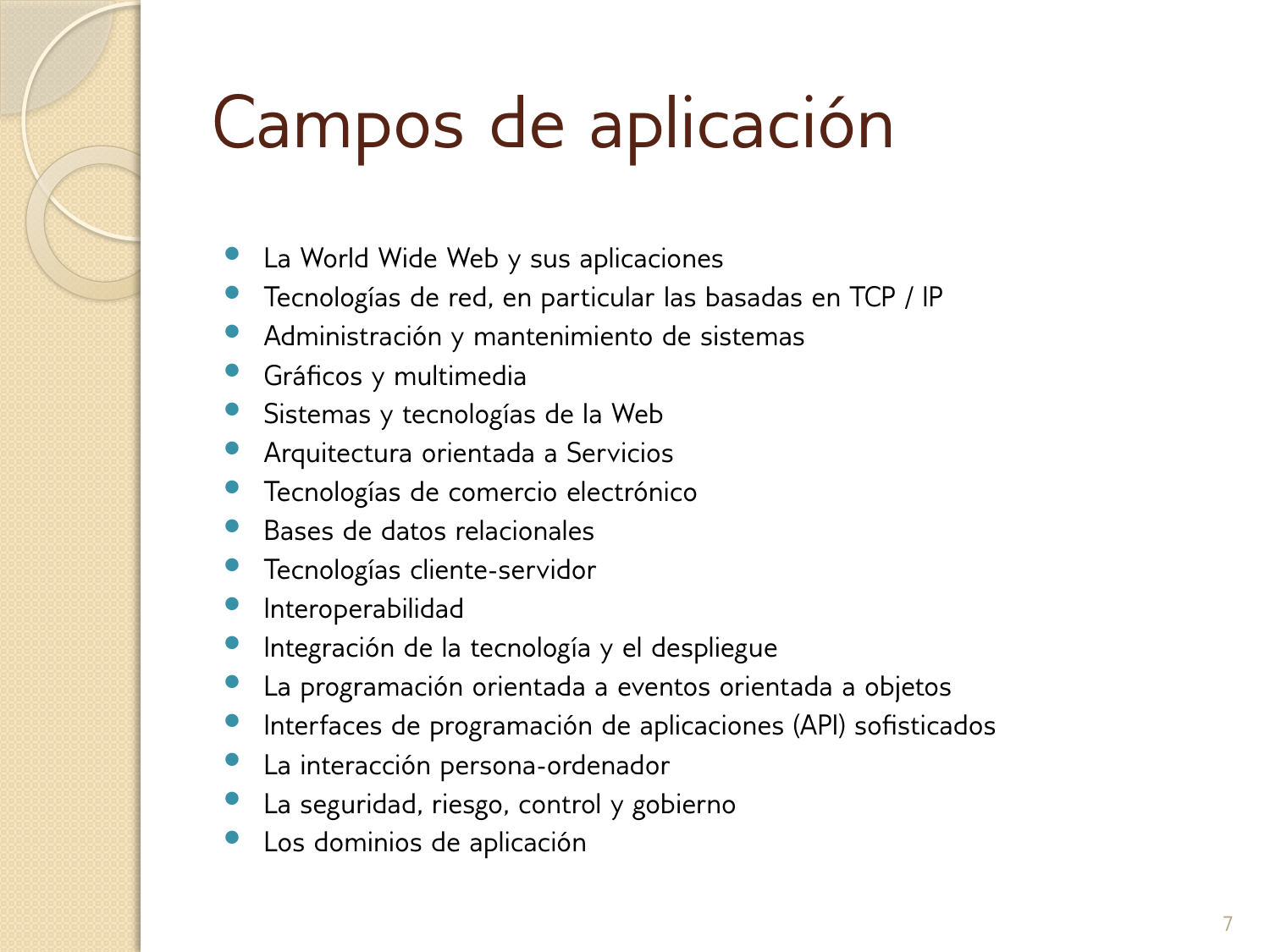

# Campos de aplicación

La World Wide Web y sus aplicaciones
Tecnologías de red, en particular las basadas en TCP / IP
Administración y mantenimiento de sistemas
Gráficos y multimedia
Sistemas y tecnologías de la Web
Arquitectura orientada a Servicios
Tecnologías de comercio electrónico
Bases de datos relacionales
Tecnologías cliente-servidor
Interoperabilidad
Integración de la tecnología y el despliegue
La programación orientada a eventos orientada a objetos
Interfaces de programación de aplicaciones (API) sofisticados
La interacción persona-ordenador
La seguridad, riesgo, control y gobierno
Los dominios de aplicación
7